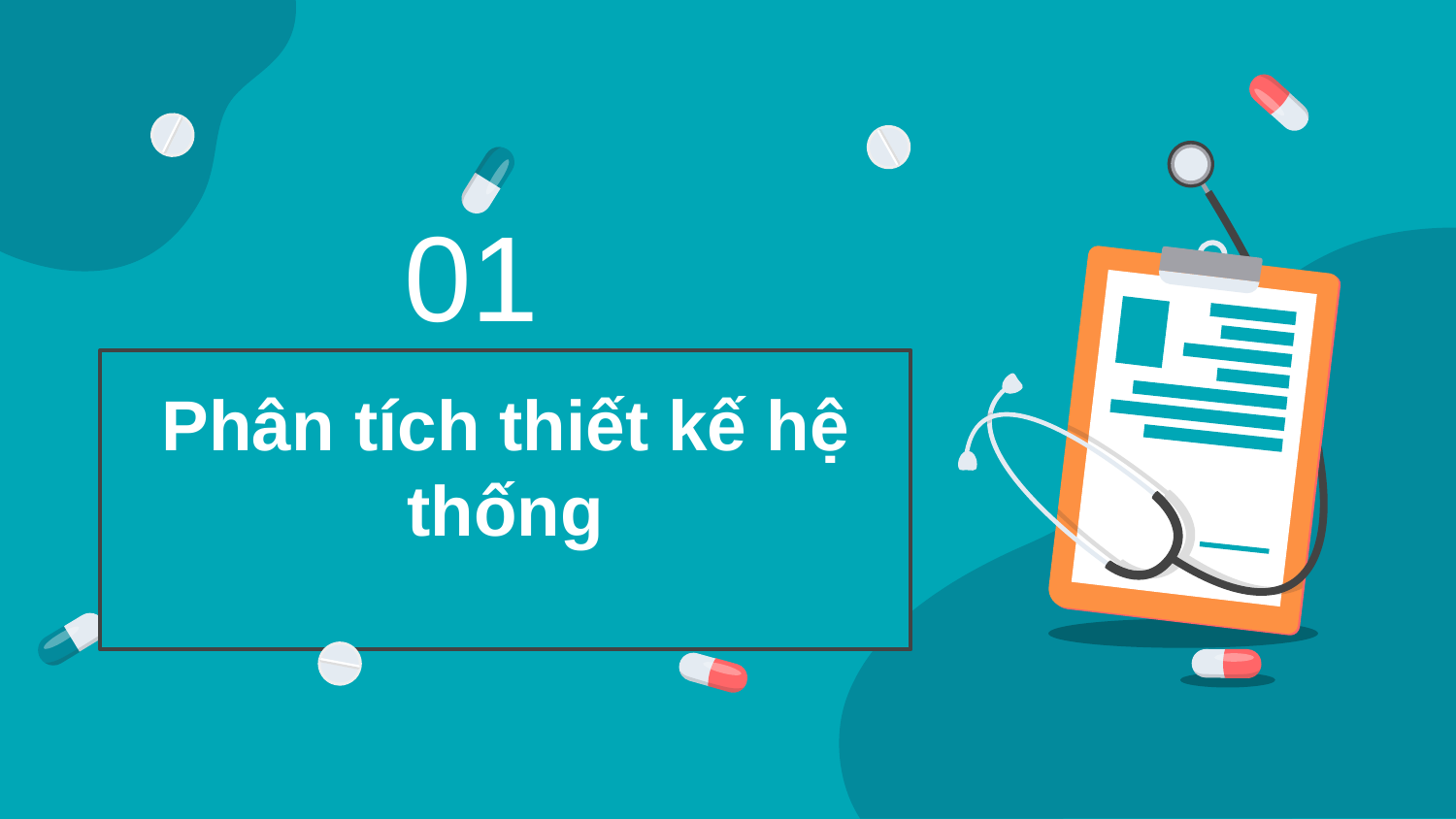

01
# Phân tích thiết kế hệ thống